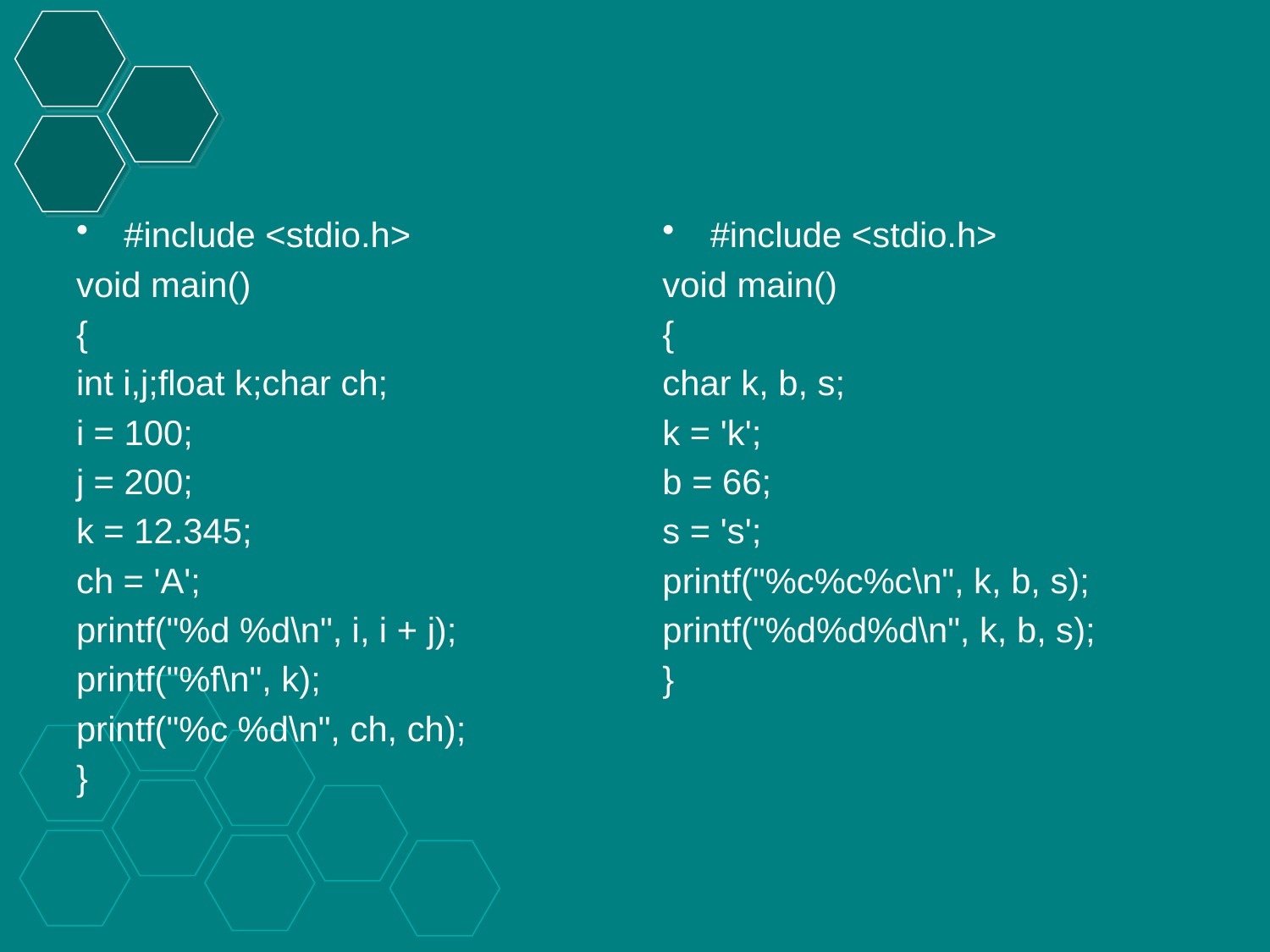

#include <stdio.h>
void main()
{
int i,j;float k;char ch;
i = 100;
j = 200;
k = 12.345;
ch = 'A';
printf("%d %d\n", i, i + j);
printf("%f\n", k);
printf("%c %d\n", ch, ch);
}
#include <stdio.h>
void main()
{
char k, b, s;
k = 'k';
b = 66;
s = 's';
printf("%c%c%c\n", k, b, s);
printf("%d%d%d\n", k, b, s);
}